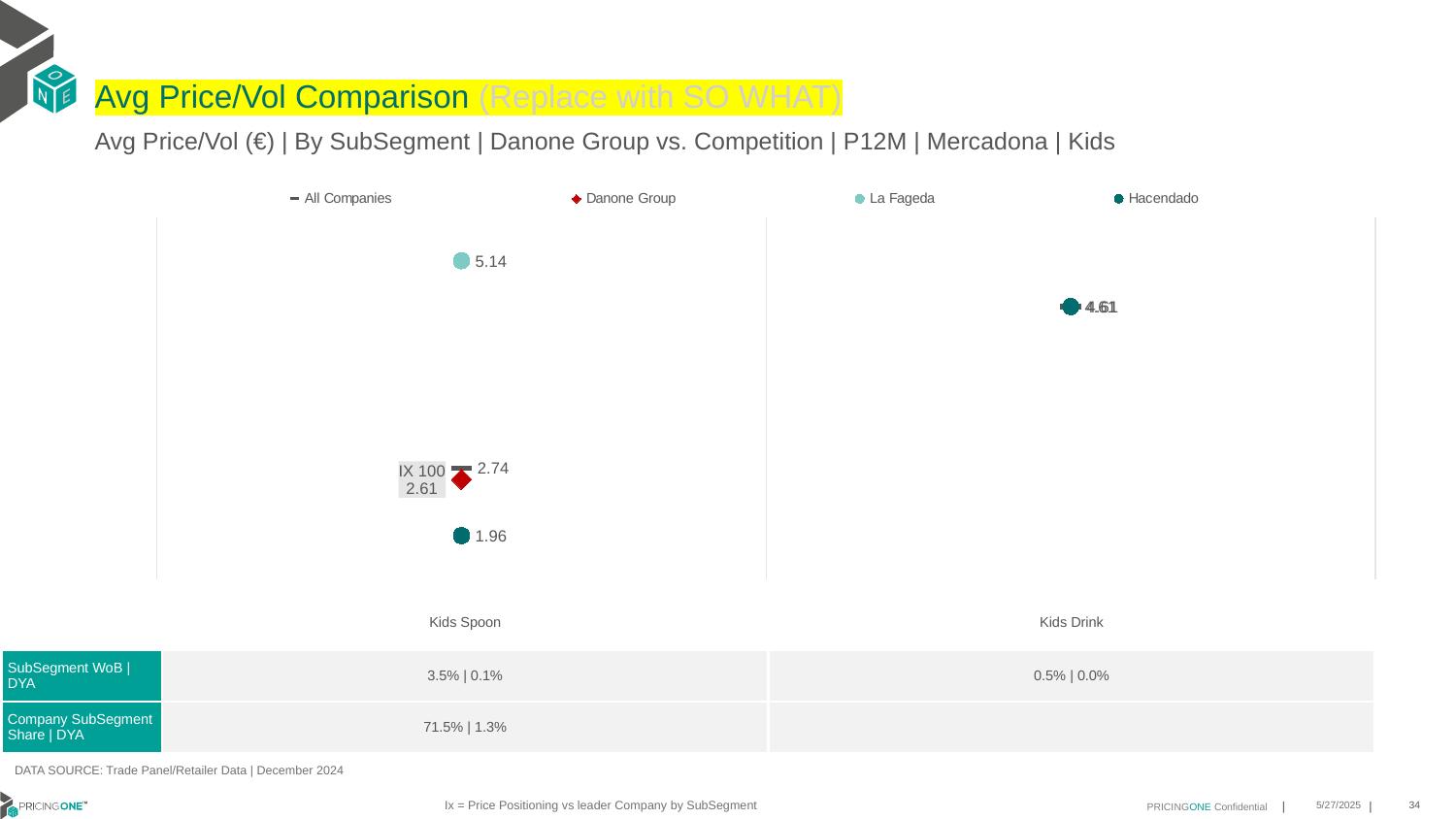

# Avg Price/Vol Comparison (Replace with SO WHAT)
Avg Price/Vol (€) | By SubSegment | Danone Group vs. Competition | P12M | Mercadona | Kids

### Chart

| Category | All Companies | Danone Group | La Fageda | Hacendado |
|---|---|---|---|---|
| IX 100 | 2.74 | 2.61 | 5.14 | 1.96 |
| None | 4.61 | None | None | 4.61 |
|  | Kids Spoon | Kids Drink |
| --- | --- | --- |
| SubSegment WoB | DYA | 3.5% | 0.1% | 0.5% | 0.0% |
| Company SubSegment Share | DYA | 71.5% | 1.3% |  |
DATA SOURCE: Trade Panel/Retailer Data | December 2024
Ix = Price Positioning vs leader Company by SubSegment
5/27/2025
34